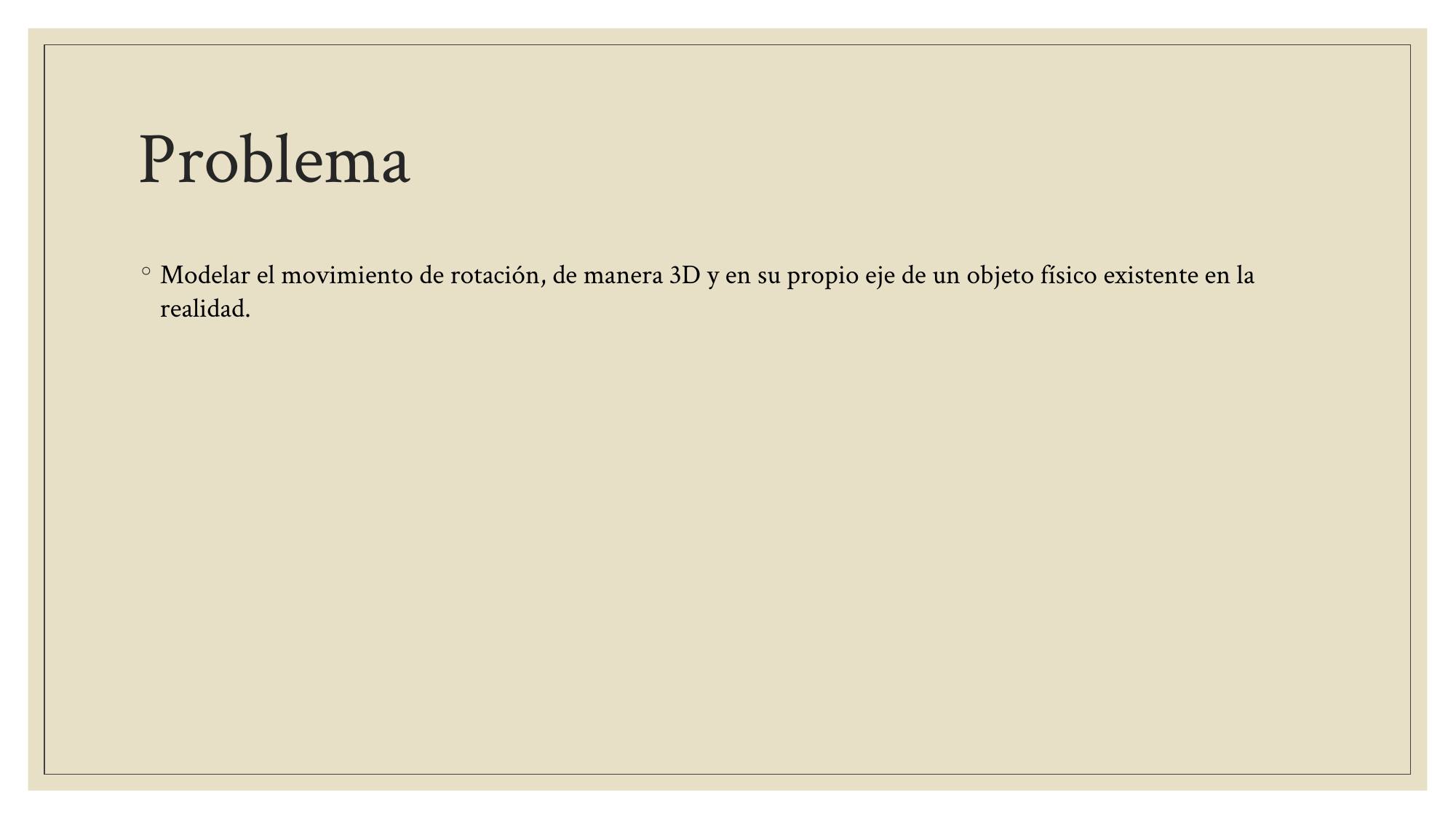

# Problema
Modelar el movimiento de rotación, de manera 3D y en su propio eje de un objeto físico existente en la realidad.